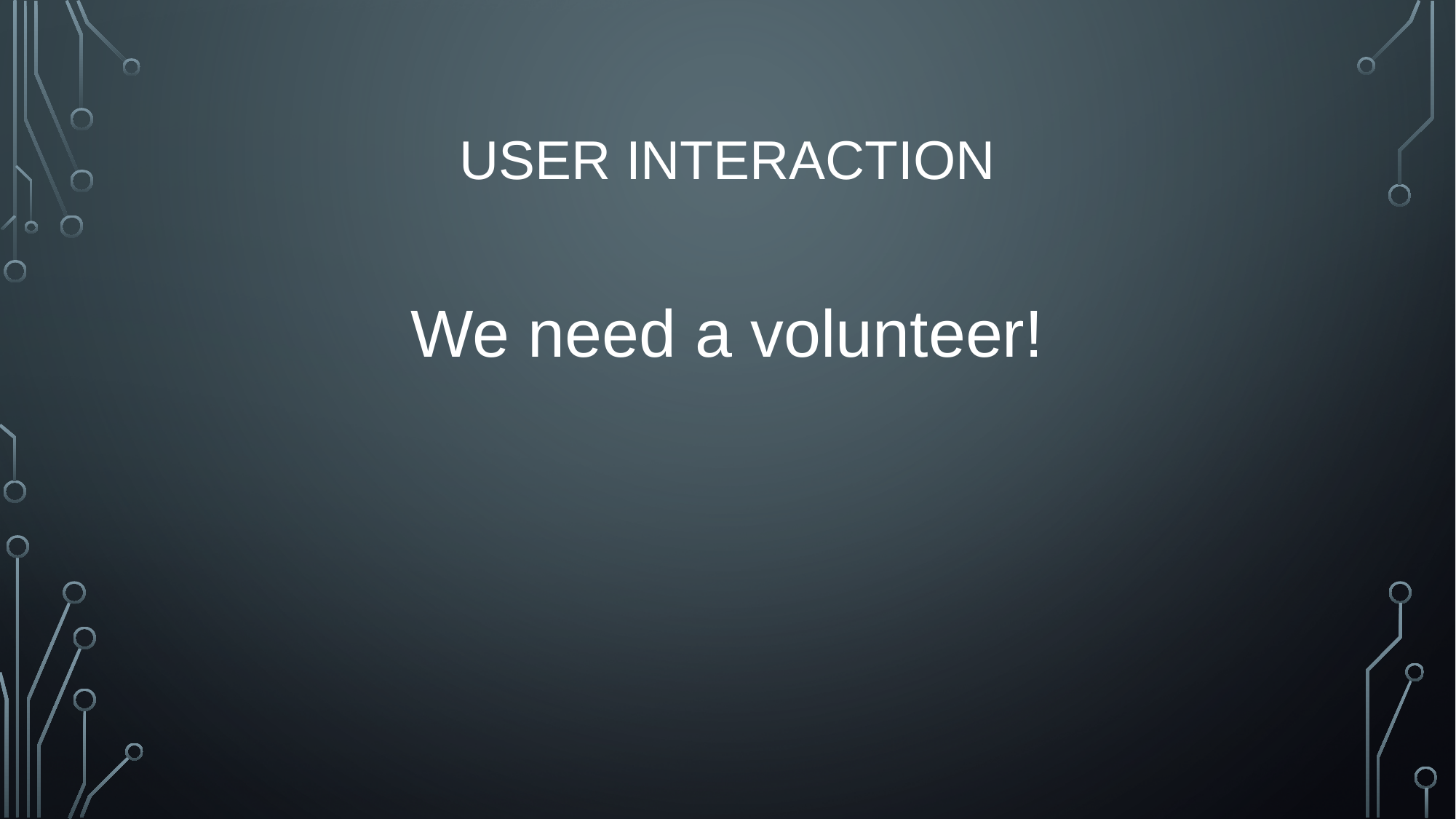

# User Interaction
We need a volunteer!